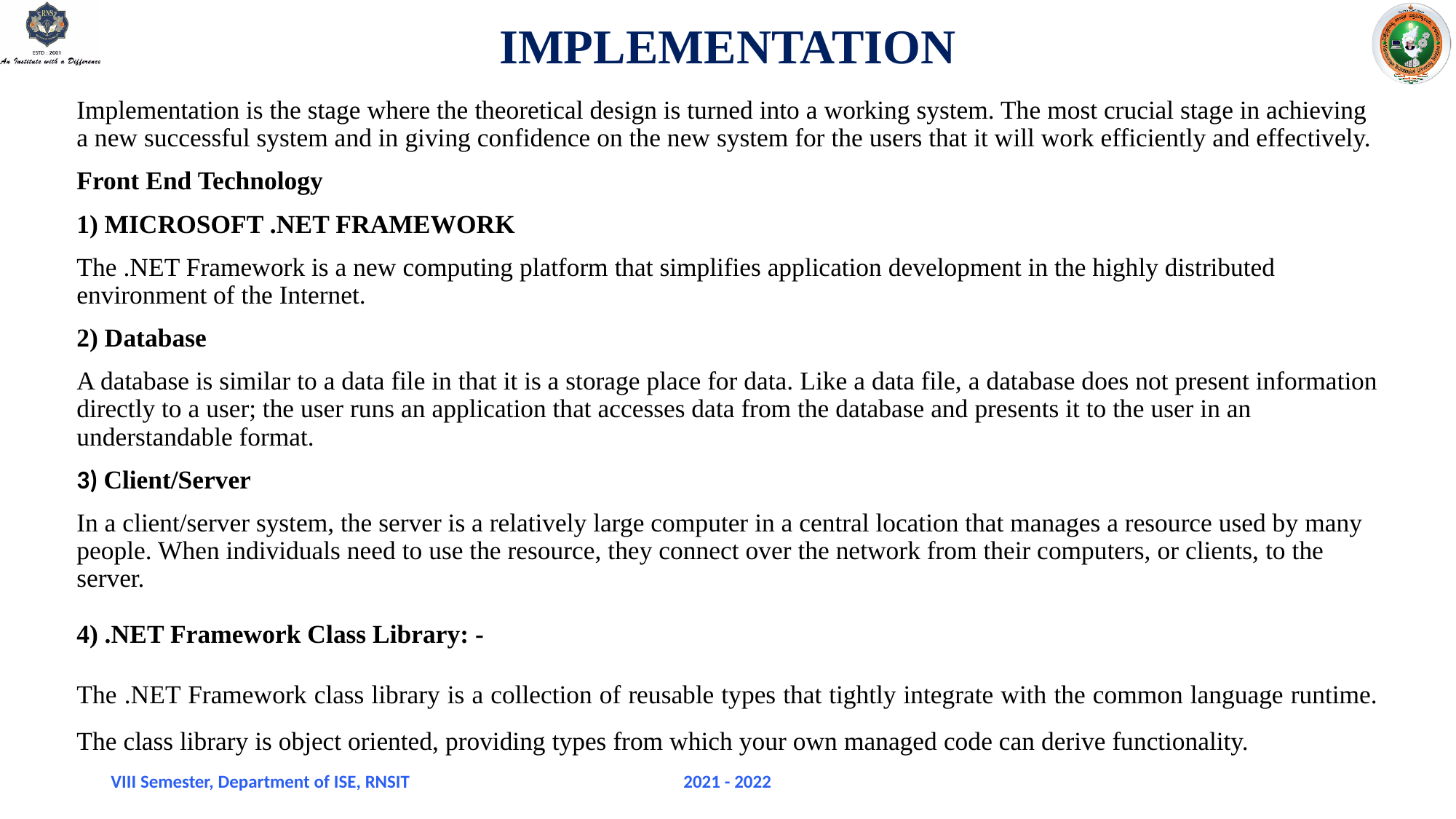

# IMPLEMENTATION
Implementation is the stage where the theoretical design is turned into a working system. The most crucial stage in achieving a new successful system and in giving confidence on the new system for the users that it will work efficiently and effectively.
Front End Technology
1) Microsoft .NET Framework
The .NET Framework is a new computing platform that simplifies application development in the highly distributed environment of the Internet.
2) Database
A database is similar to a data file in that it is a storage place for data. Like a data file, a database does not present information directly to a user; the user runs an application that accesses data from the database and presents it to the user in an understandable format.
3) Client/Server
In a client/server system, the server is a relatively large computer in a central location that manages a resource used by many people. When individuals need to use the resource, they connect over the network from their computers, or clients, to the server.
4) .NET Framework Class Library: -
The .NET Framework class library is a collection of reusable types that tightly integrate with the common language runtime. The class library is object oriented, providing types from which your own managed code can derive functionality.

VIII Semester, Department of ISE, RNSIT
2021 - 2022
9